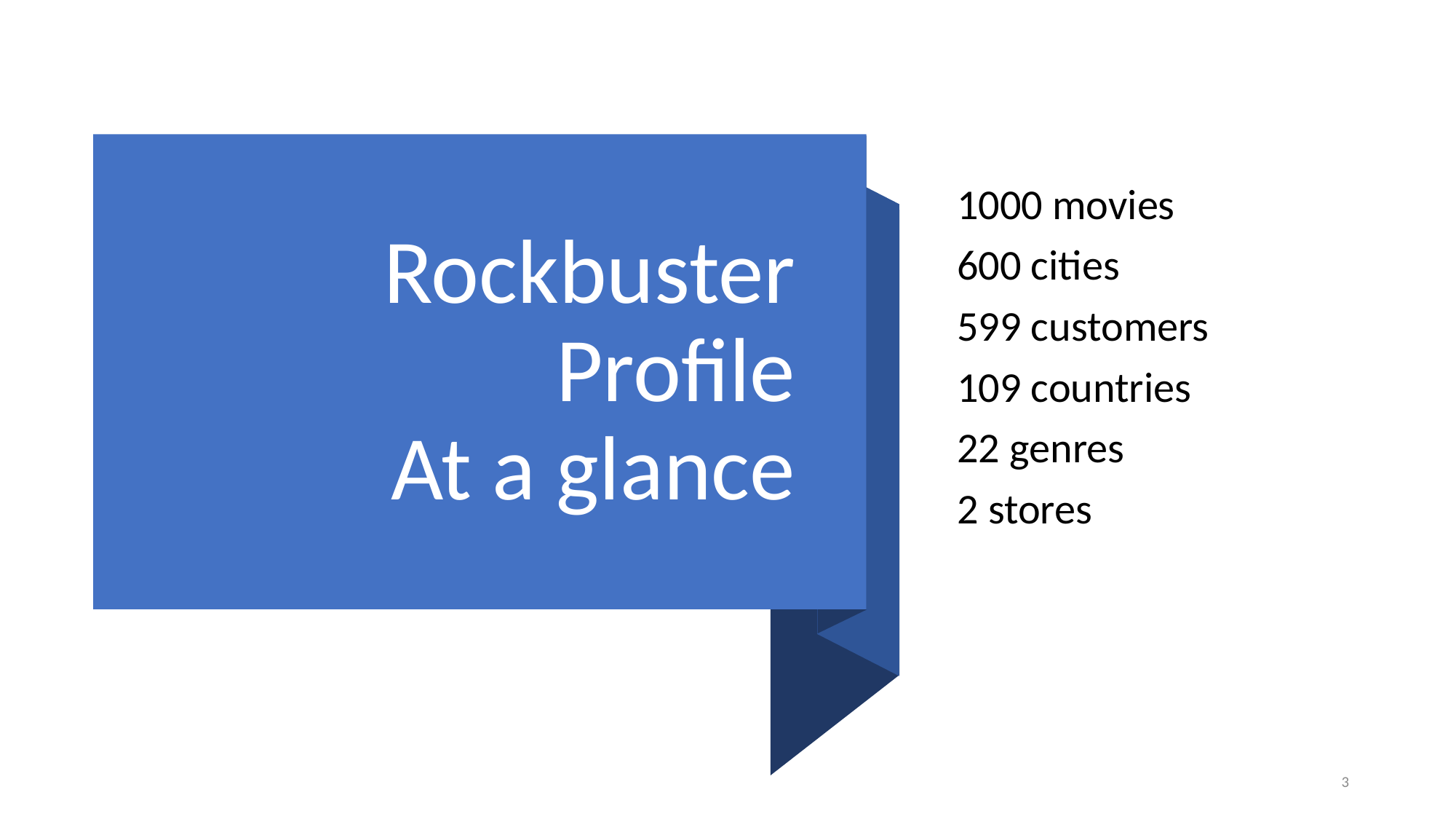

# Rockbuster Profile At a glance
1000 movies
600 cities
599 customers
109 countries
22 genres
2 stores

3